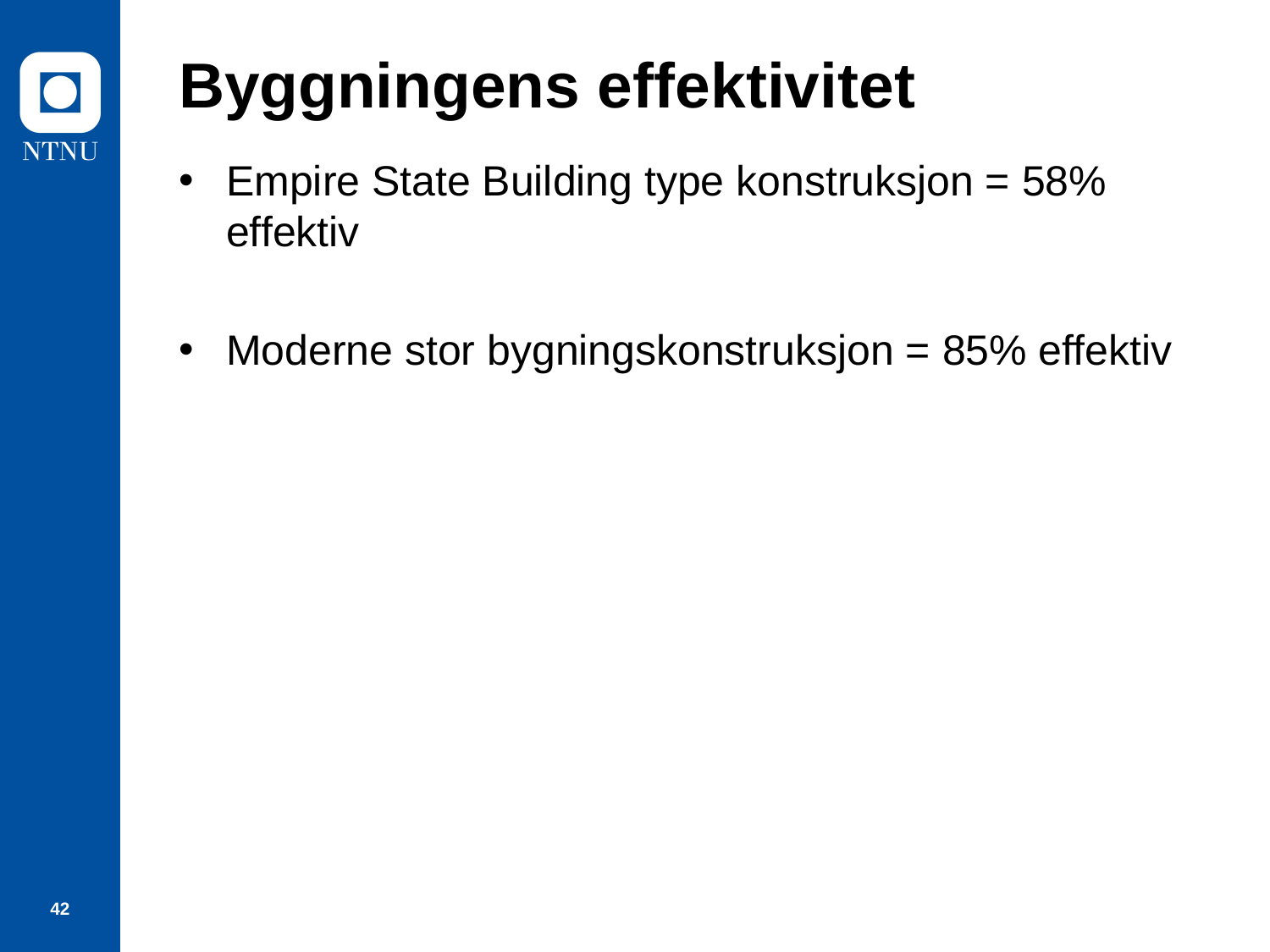

# Byggningens effektivitet
Empire State Building type konstruksjon = 58% effektiv

Moderne stor bygningskonstruksjon = 85% effektiv